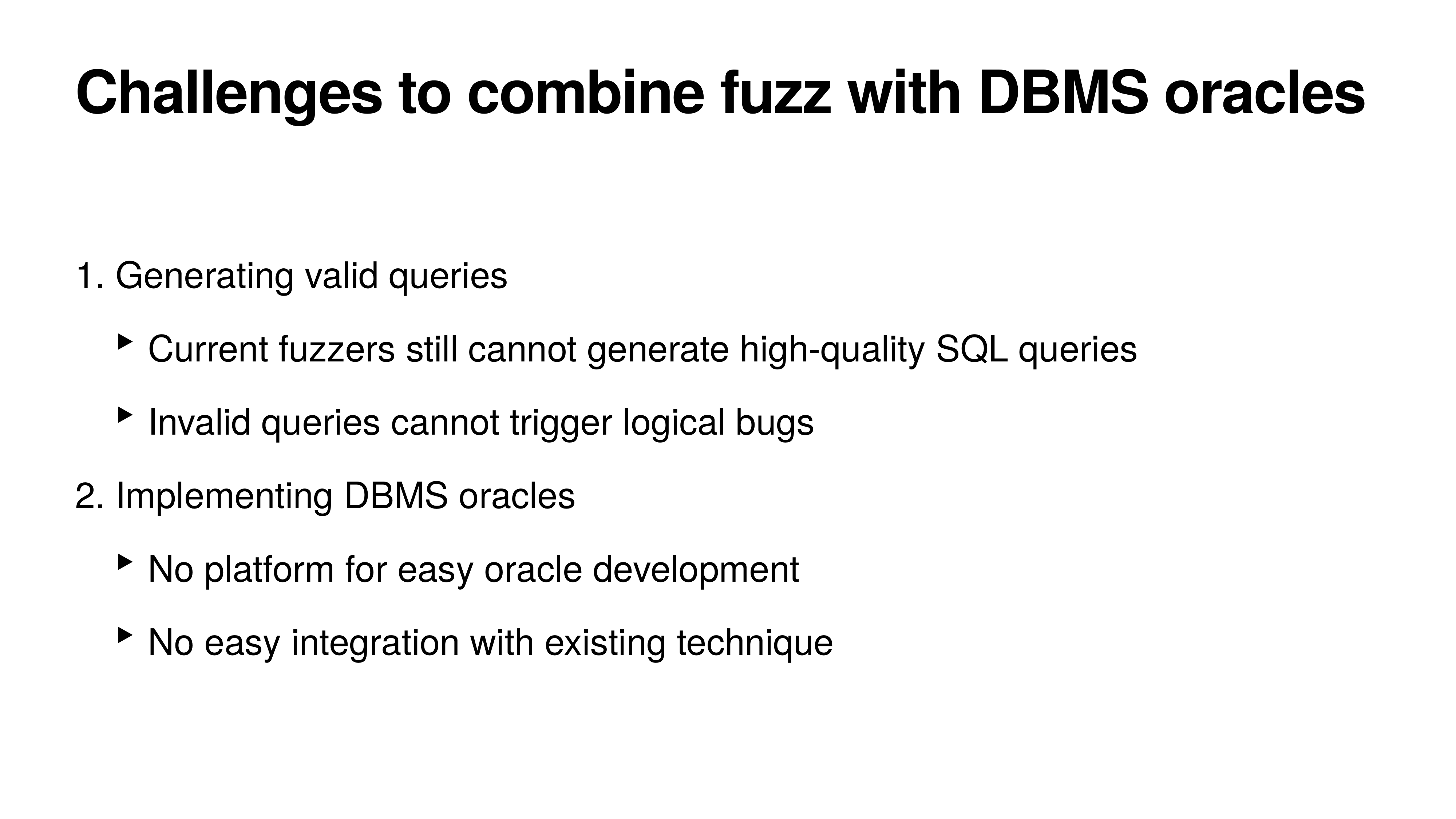

# Challenges to combine fuzz with DBMS oracles

 Generating valid queries
Current fuzzers still cannot generate high-quality SQL queries
Invalid queries cannot trigger logical bugs
 Implementing DBMS oracles
No platform for easy oracle development
No easy integration with existing technique
13